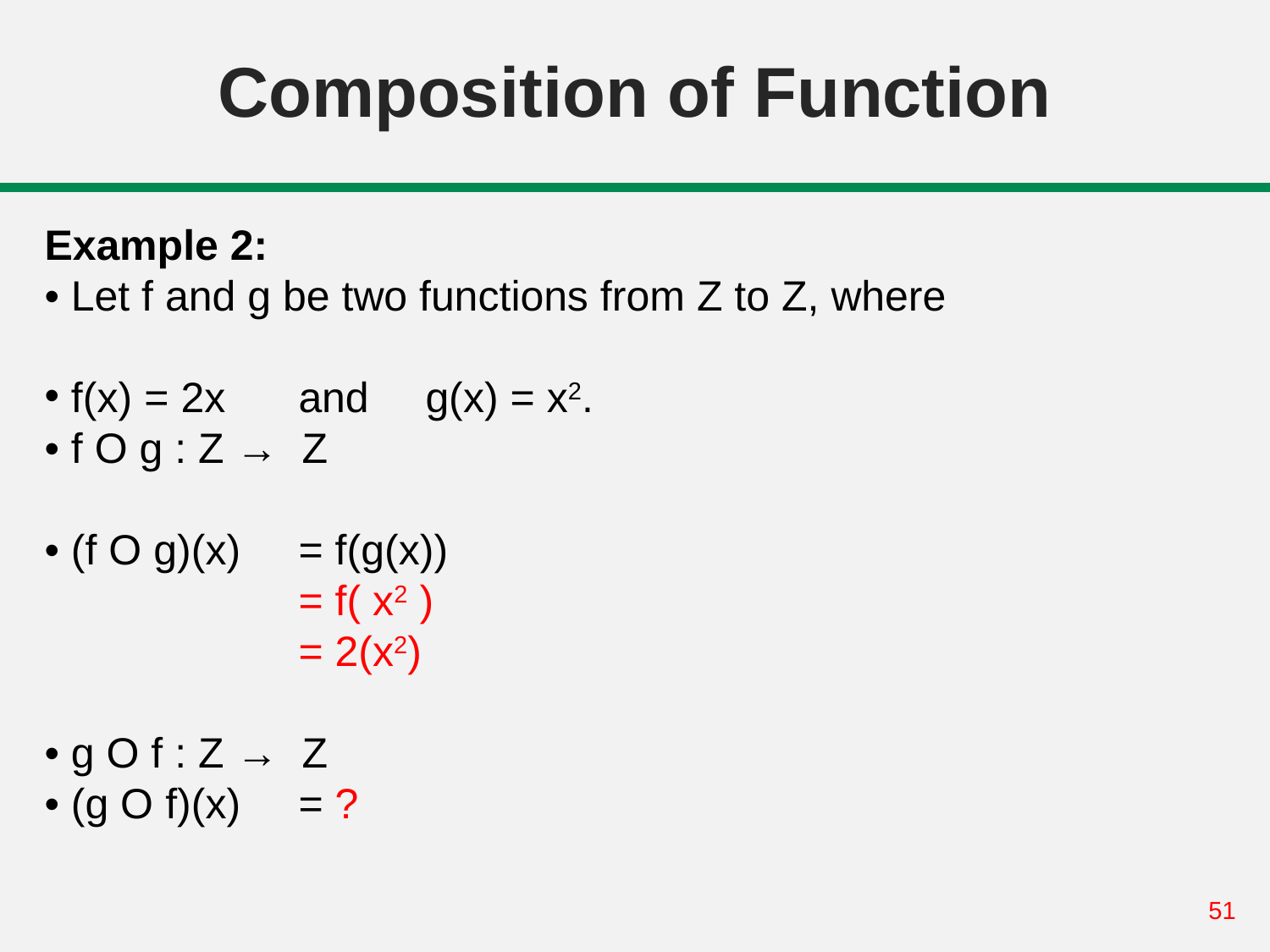

# Composition of Function
Example 2:
• Let f and g be two functions from Z to Z, where

 f(x) = 2x 	and 	g(x) = x2.
• f O g : Z →  Z

• (f O g)(x) 	= f(g(x))
		= f( x2 )
		= 2(x2)

• g O f : Z →  Z
• (g O f)(x) 	= ?